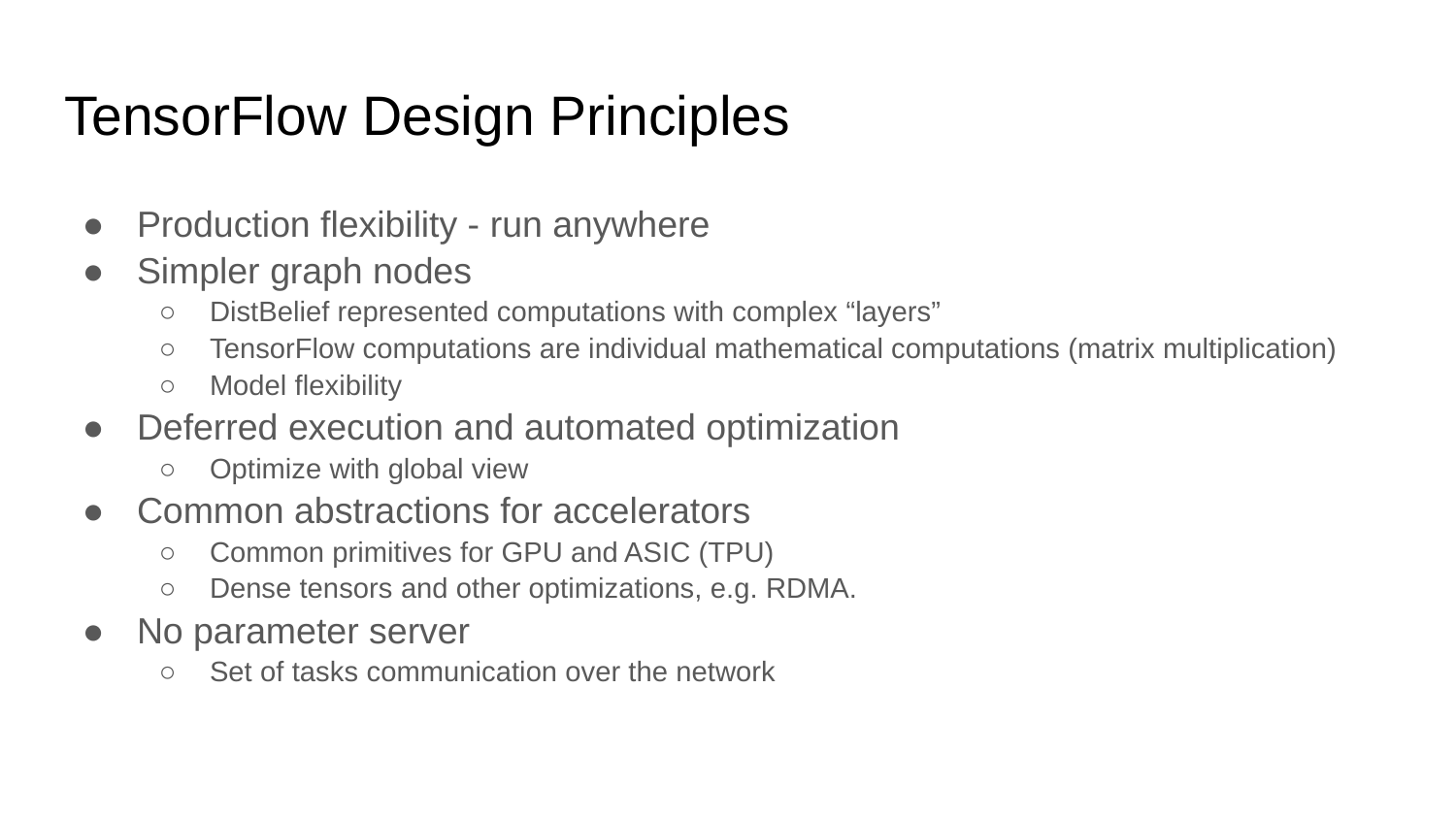

# TensorFlow Design Principles
Production flexibility - run anywhere
Simpler graph nodes
DistBelief represented computations with complex “layers”
TensorFlow computations are individual mathematical computations (matrix multiplication)
Model flexibility
Deferred execution and automated optimization
Optimize with global view
Common abstractions for accelerators
Common primitives for GPU and ASIC (TPU)
Dense tensors and other optimizations, e.g. RDMA.
No parameter server
Set of tasks communication over the network